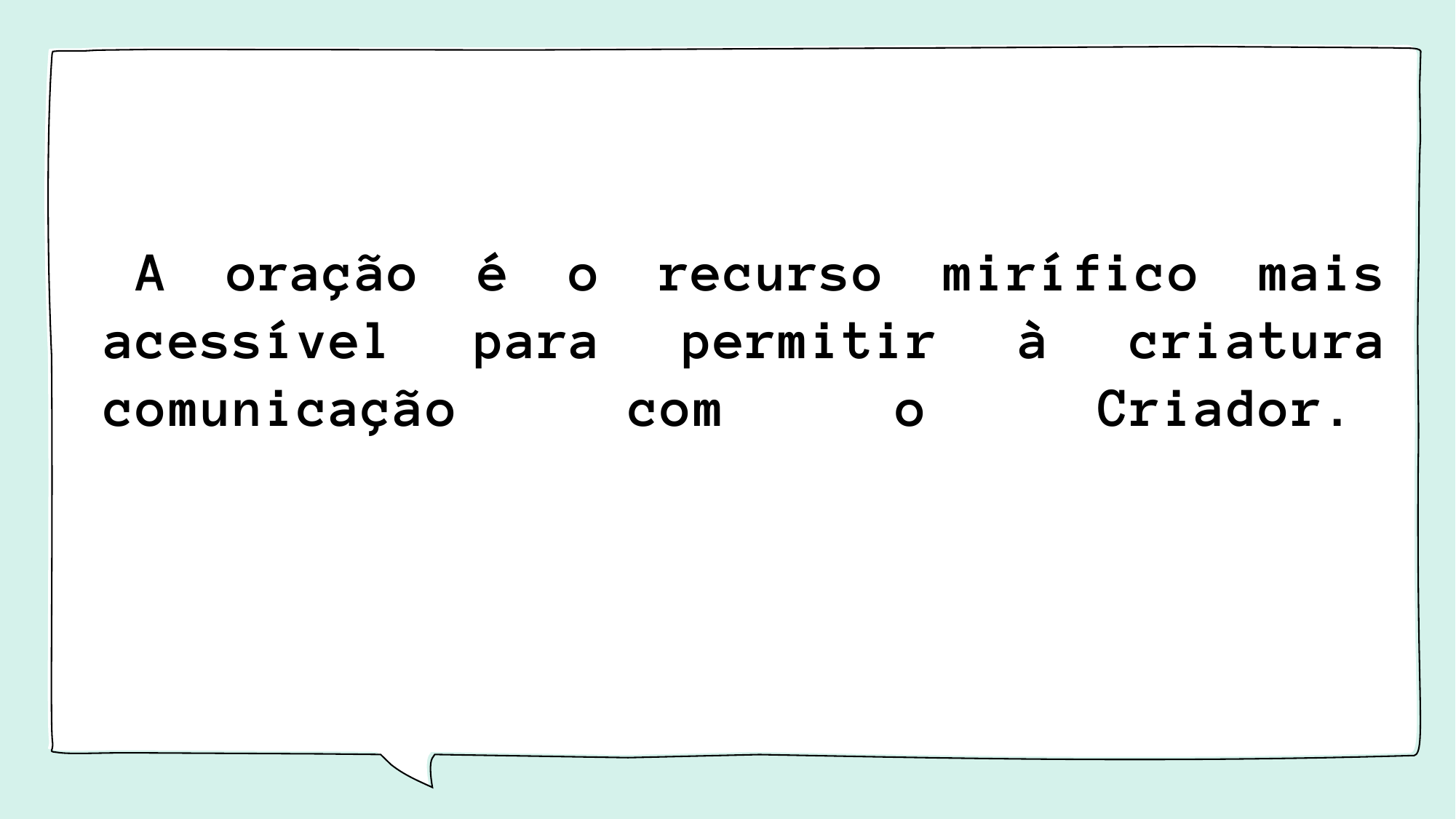

# A oração é o recurso mirífico mais acessível para permitir à criatura comunicação com o Criador.